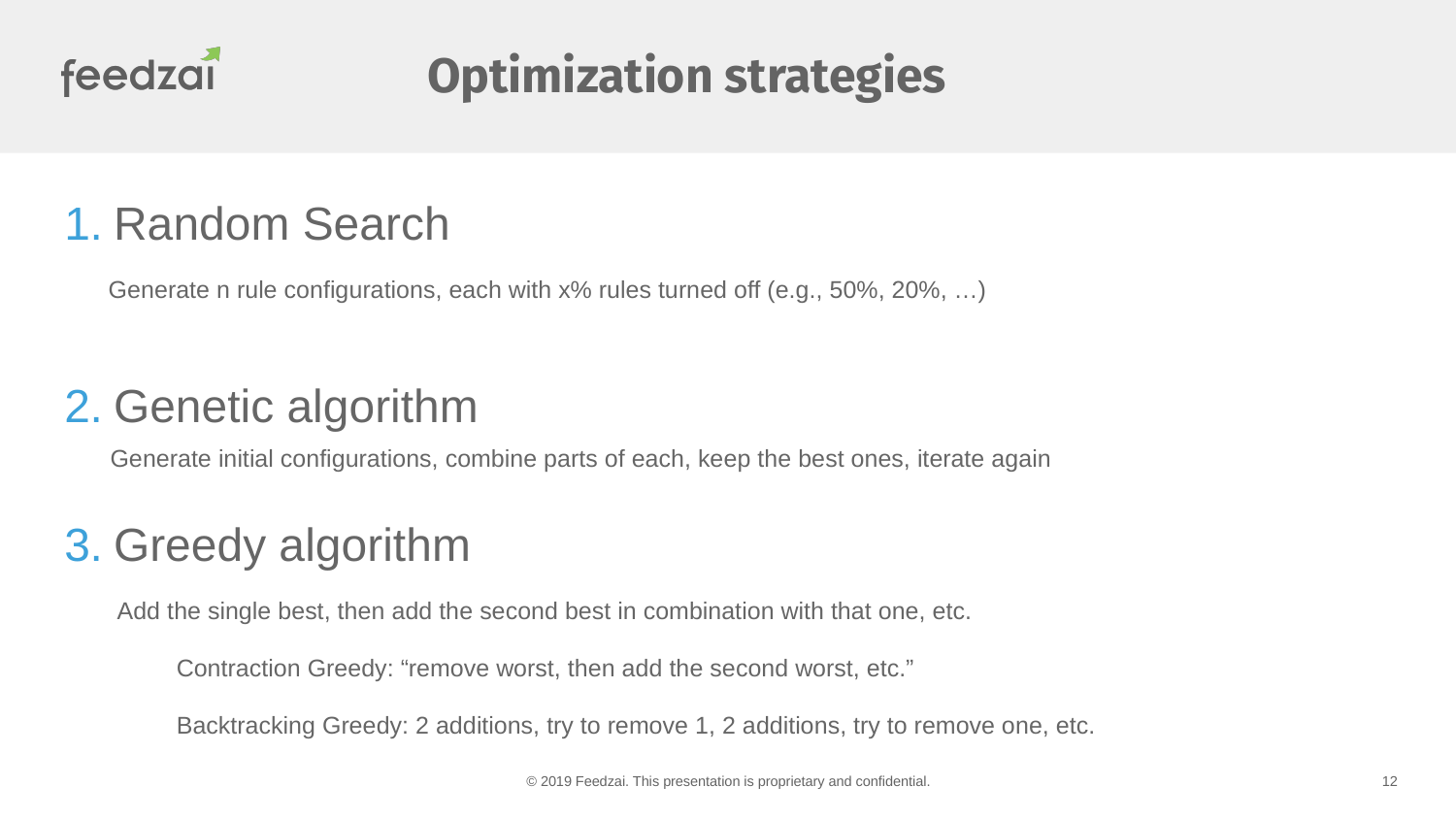

Optimization strategies

Random Search

Genetic algorithm

Greedy algorithm

Generate n rule configurations, each with x% rules turned off (e.g., 50%, 20%, …)
Generate initial configurations, combine parts of each, keep the best ones, iterate again
Add the single best, then add the second best in combination with that one, etc.

Contraction Greedy: “remove worst, then add the second worst, etc.”
Backtracking Greedy: 2 additions, try to remove 1, 2 additions, try to remove one, etc.
12